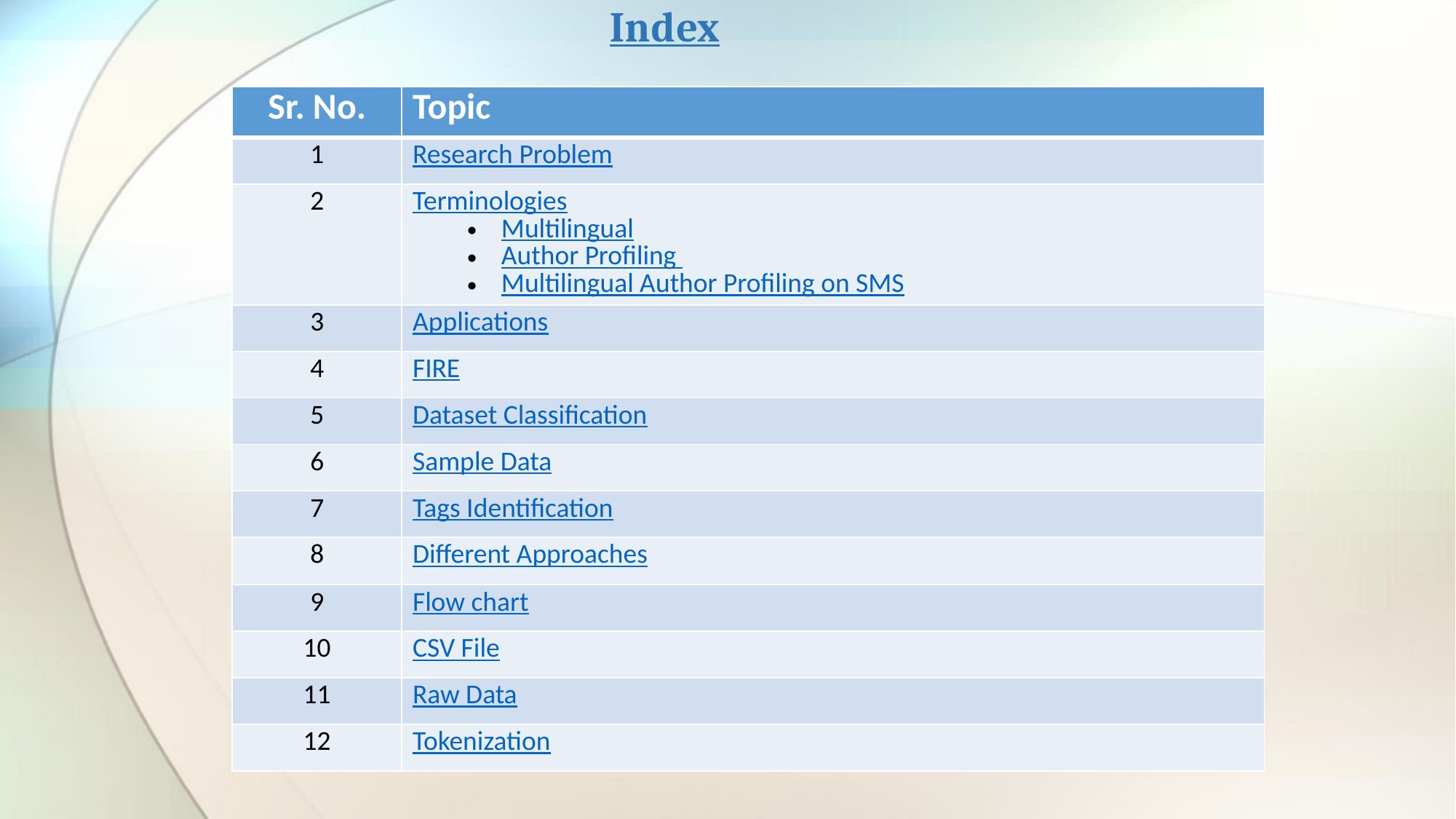

# Index
| Sr. No. | Topic |
| --- | --- |
| 1 | Research Problem |
| 2 | Terminologies Multilingual Author Profiling Multilingual Author Profiling on SMS |
| 3 | Applications |
| 4 | FIRE |
| 5 | Dataset Classification |
| 6 | Sample Data |
| 7 | Tags Identification |
| 8 | Different Approaches |
| 9 | Flow chart |
| 10 | CSV File |
| 11 | Raw Data |
| 12 | Tokenization |